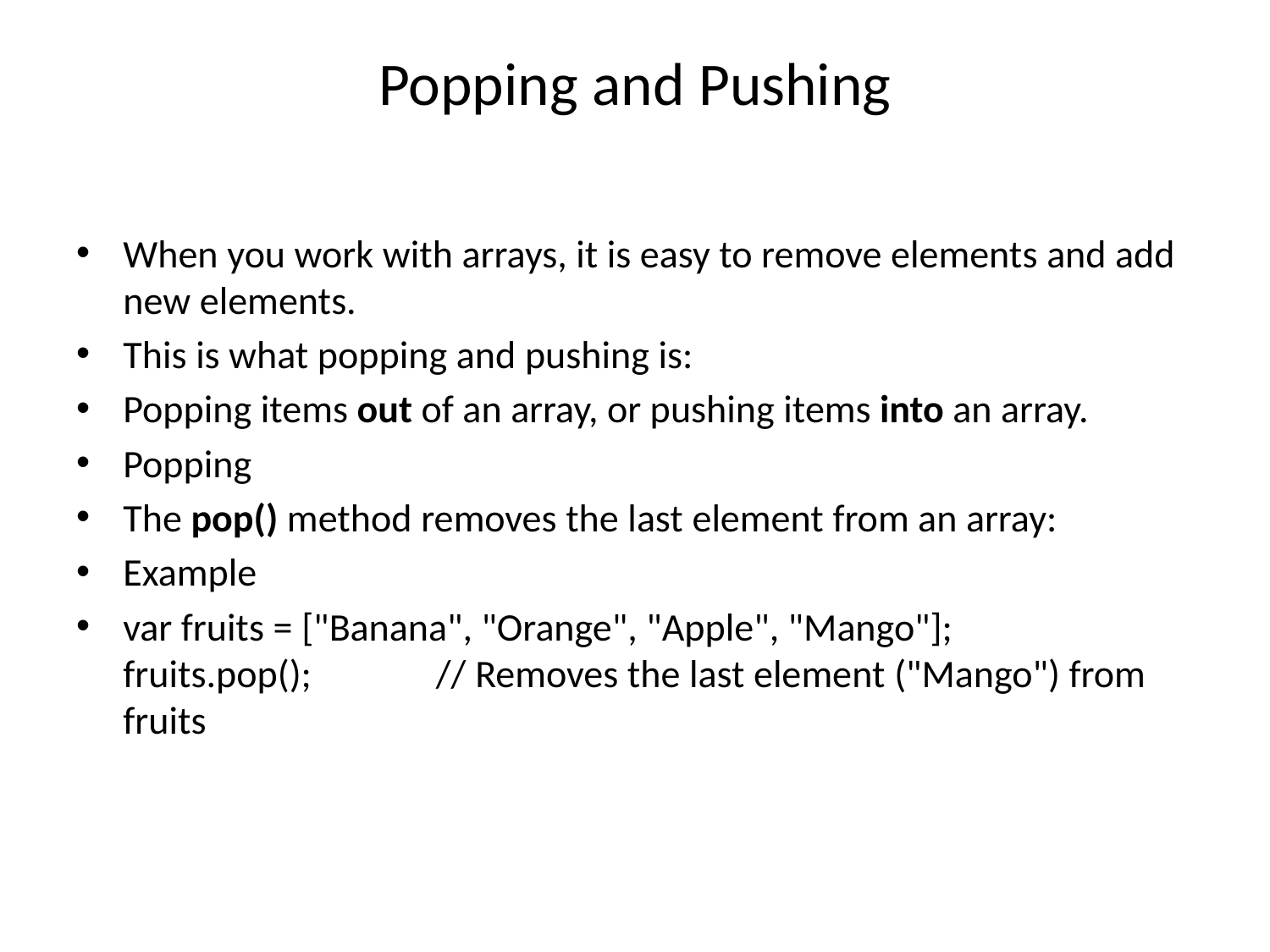

# Popping and Pushing
When you work with arrays, it is easy to remove elements and add new elements.
This is what popping and pushing is:
Popping items out of an array, or pushing items into an array.
Popping
The pop() method removes the last element from an array:
Example
var fruits = ["Banana", "Orange", "Apple", "Mango"];
fruits.pop();              // Removes the last element ("Mango") from fruits